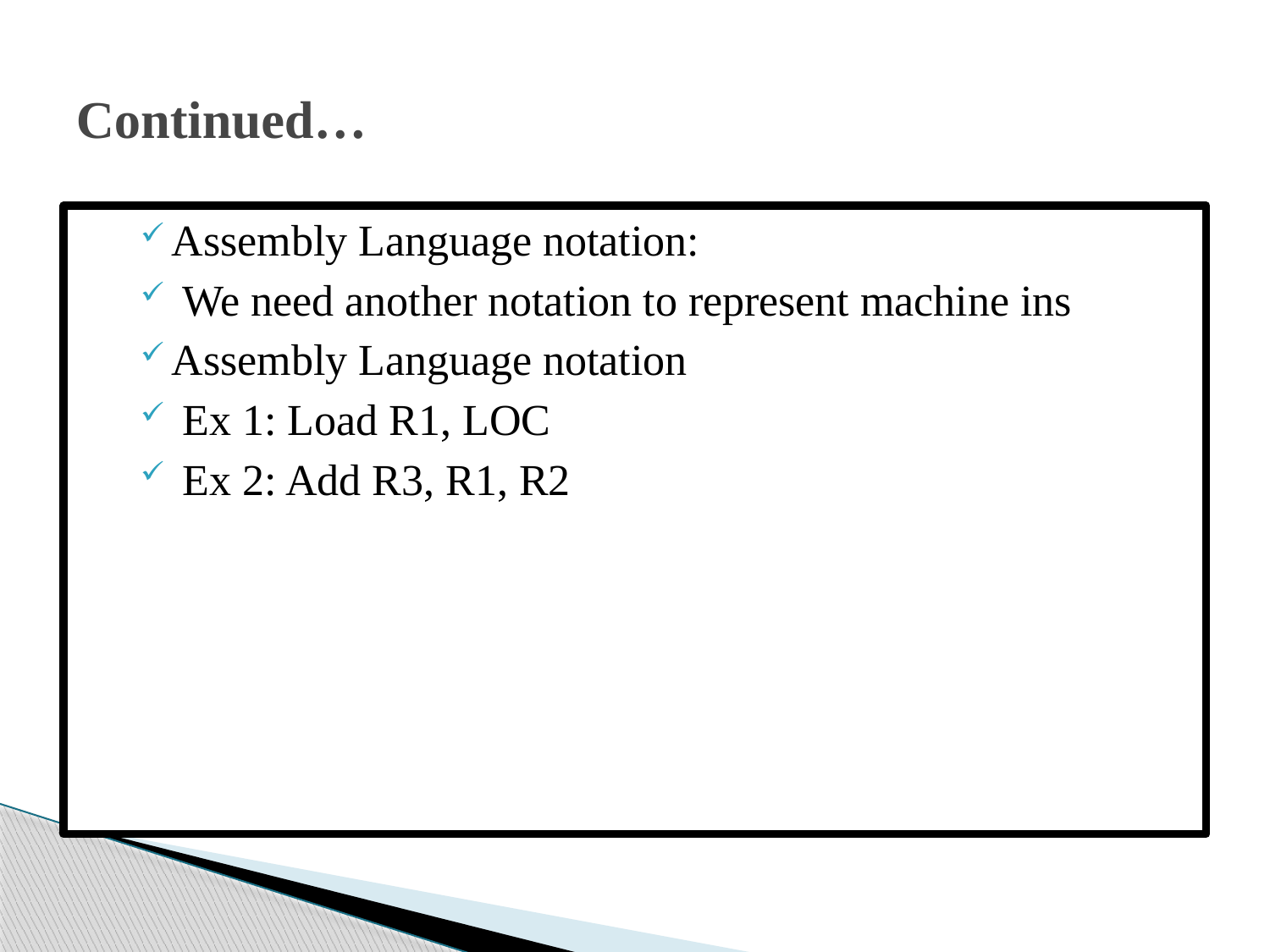

# Continued…
Assembly Language notation:
 We need another notation to represent machine ins
Assembly Language notation
 Ex 1: Load R1, LOC
 Ex 2: Add R3, R1, R2